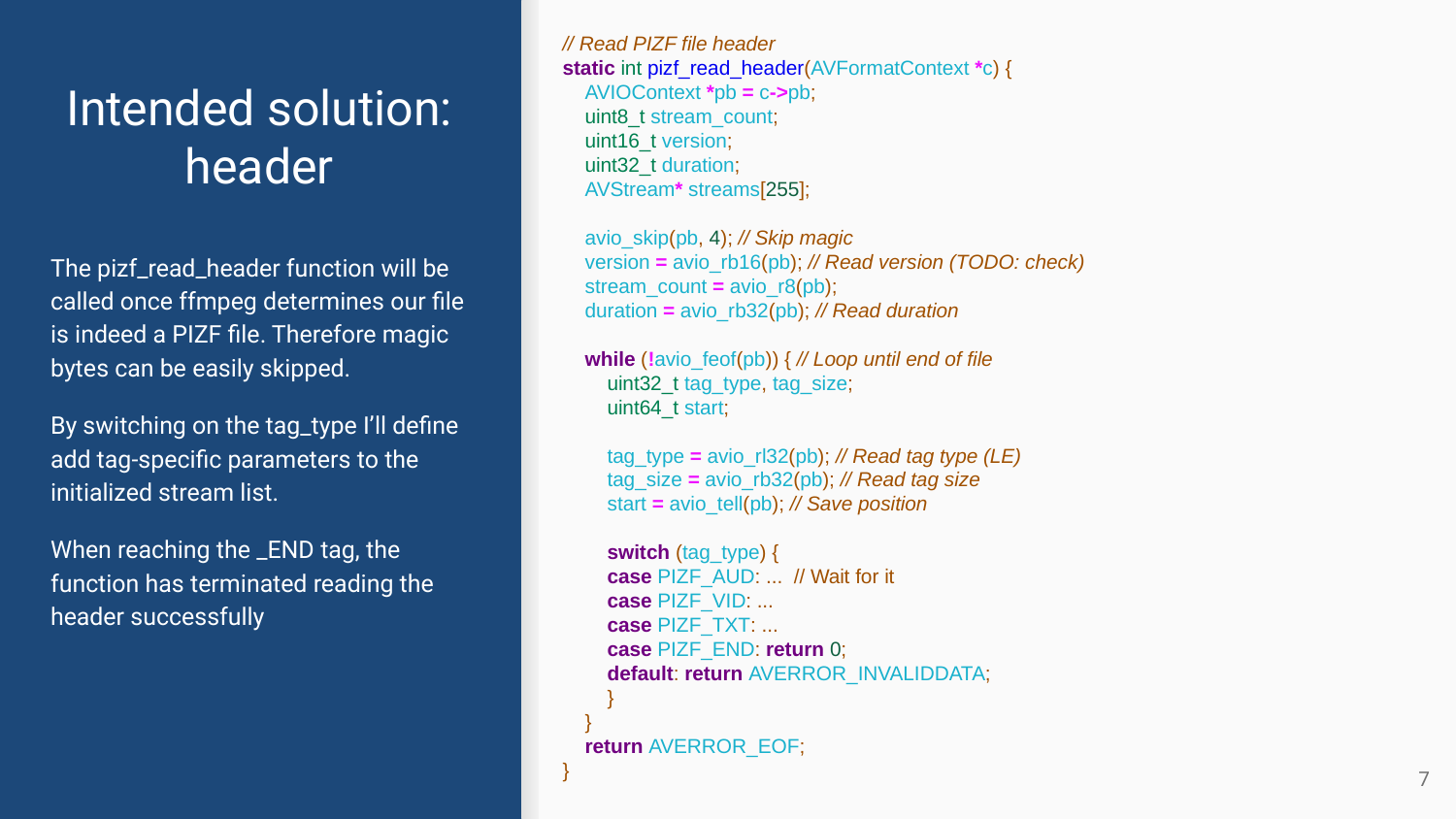

// Read PIZF file header
static int pizf_read_header(AVFormatContext *c) {
    AVIOContext *pb = c->pb;
    uint8_t stream_count;
    uint16_t version;
    uint32_t duration;
    AVStream* streams[255];

    avio_skip(pb, 4); // Skip magic
    version = avio_rb16(pb); // Read version (TODO: check)
    stream_count = avio_r8(pb);
    duration = avio_rb32(pb); // Read duration

    while (!avio_feof(pb)) { // Loop until end of file
        uint32_t tag_type, tag_size;
        uint64_t start;

        tag_type = avio_rl32(pb); // Read tag type (LE)
        tag_size = avio_rb32(pb); // Read tag size
        start = avio_tell(pb); // Save position

        switch (tag_type) {
        case PIZF_AUD: ...  // Wait for it
        case PIZF_VID: ...
        case PIZF_TXT: ...
        case PIZF_END: return 0;
        default: return AVERROR_INVALIDDATA;
        }
    }
    return AVERROR_EOF;
}
# Intended solution:
header
The pizf_read_header function will be called once ffmpeg determines our file is indeed a PIZF file. Therefore magic bytes can be easily skipped.
By switching on the tag_type I’ll define add tag-specific parameters to the initialized stream list.
When reaching the _END tag, the function has terminated reading the header successfully

7